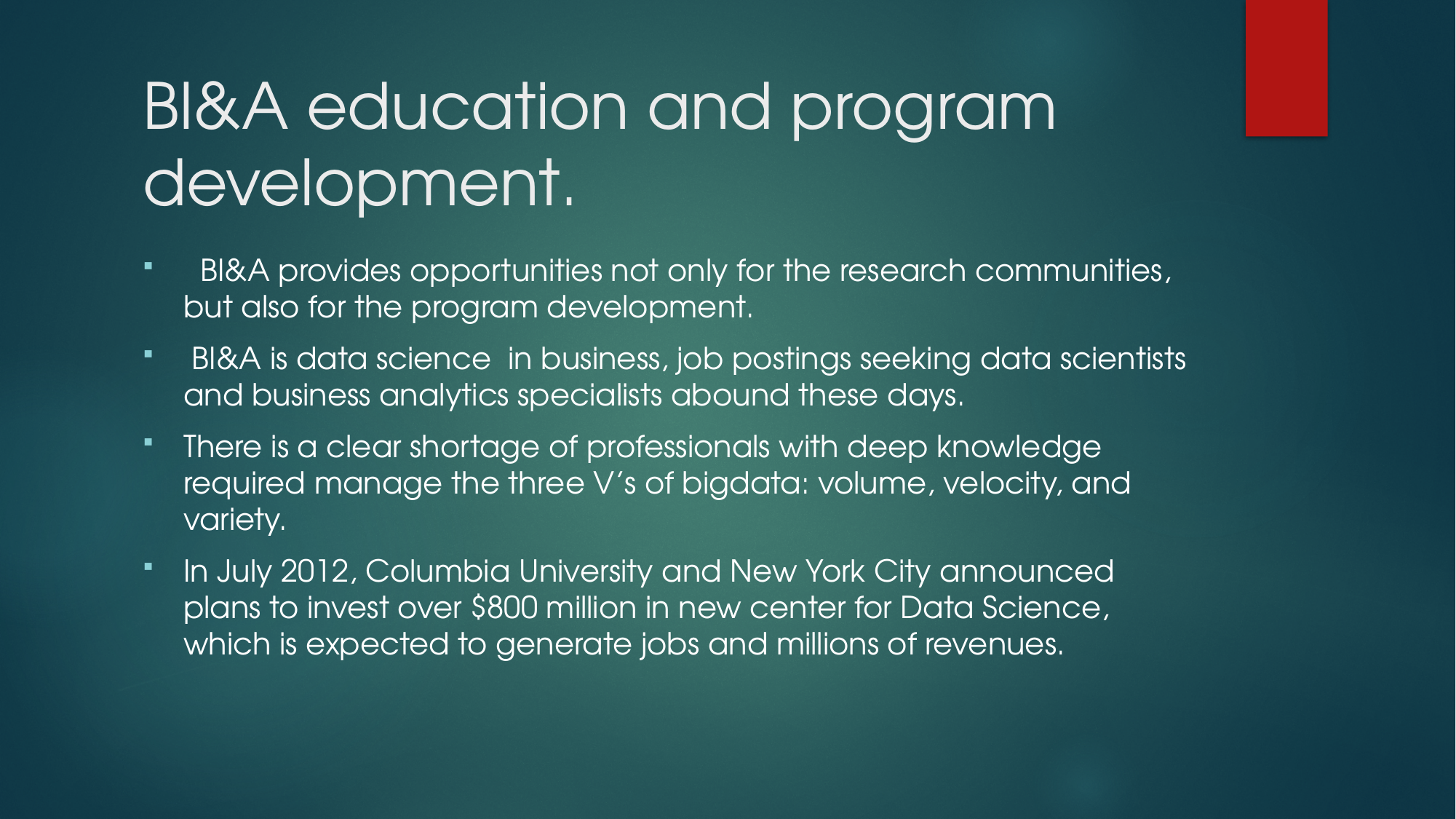

# BI&A education and program development.
  BI&A provides opportunities not only for the research communities, but also for the program development.
 BI&A is data science  in business, job postings seeking data scientists and business analytics specialists abound these days.
There is a clear shortage of professionals with deep knowledge required manage the three V’s of bigdata: volume, velocity, and variety.
In July 2012, Columbia University and New York City announced plans to invest over $800 million in new center for Data Science, which is expected to generate jobs and millions of revenues.